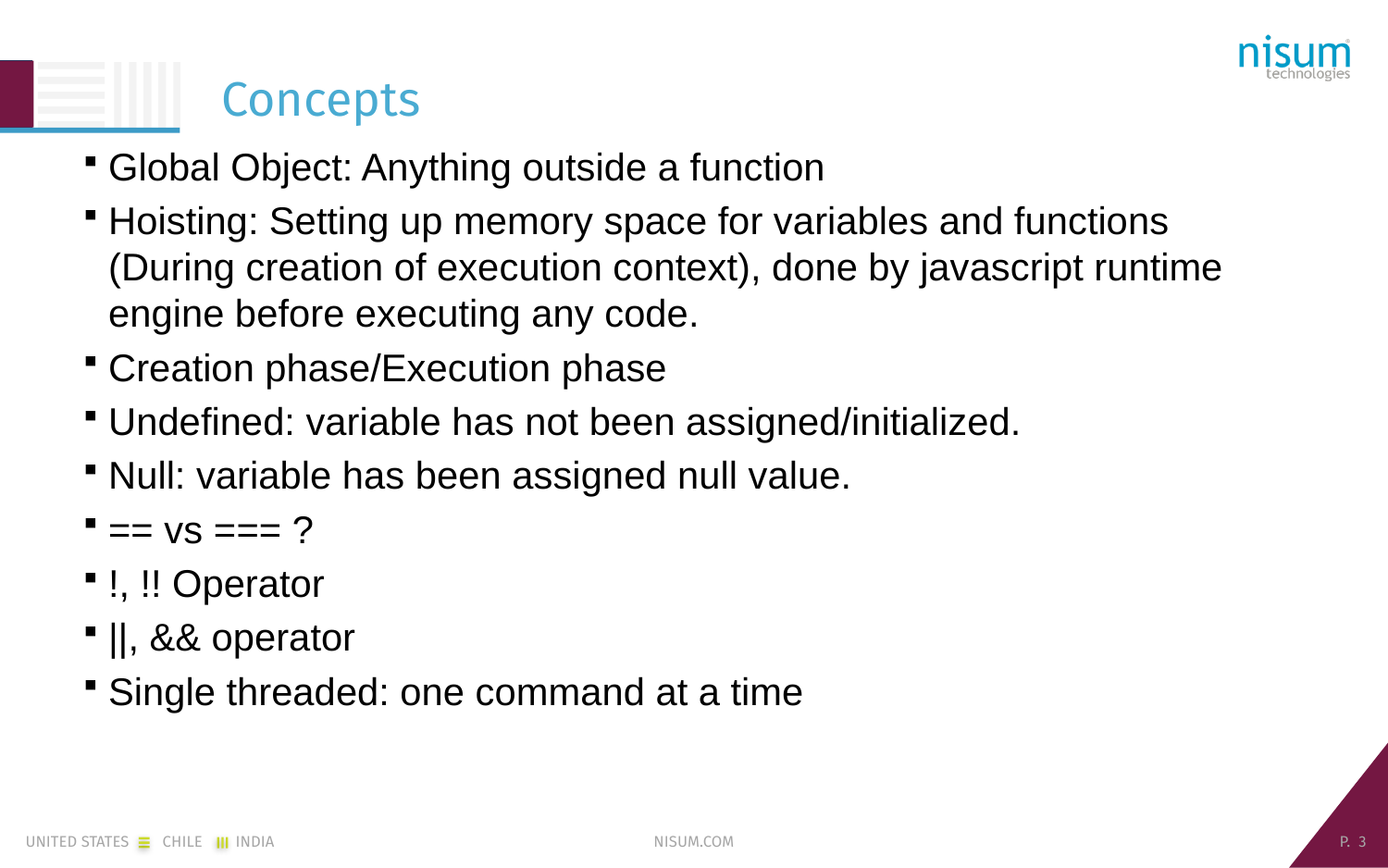

Concepts
Global Object: Anything outside a function
Hoisting: Setting up memory space for variables and functions (During creation of execution context), done by javascript runtime engine before executing any code.
Creation phase/Execution phase
Undefined: variable has not been assigned/initialized.
Null: variable has been assigned null value.
== vs === ?
!, !! Operator
||, && operator
Single threaded: one command at a time